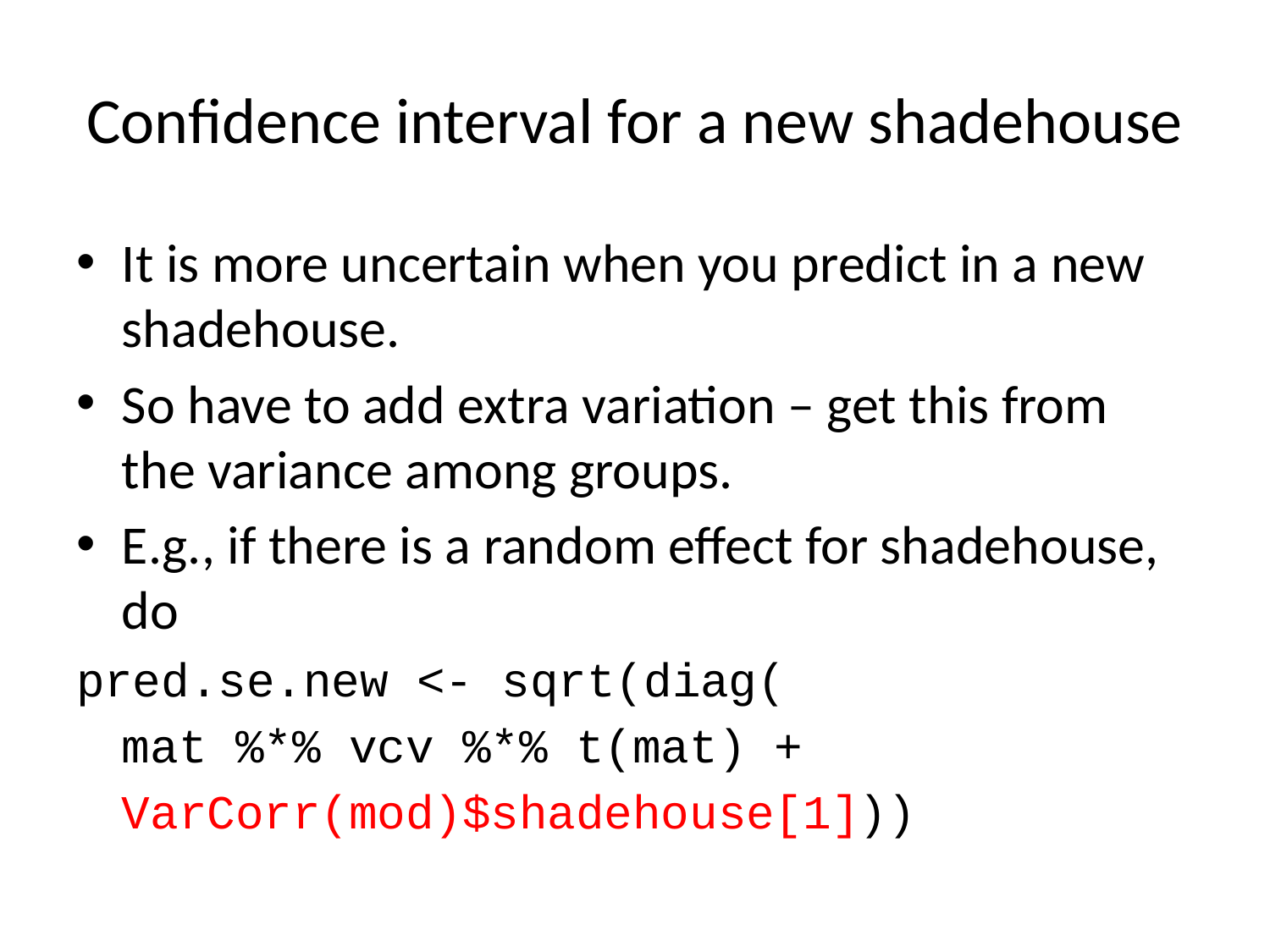

# Confidence interval for a new shadehouse
It is more uncertain when you predict in a new shadehouse.
So have to add extra variation – get this from the variance among groups.
E.g., if there is a random effect for shadehouse, do
pred.se.new <- sqrt(diag(
		mat %*% vcv %*% t(mat) +
		VarCorr(mod)$shadehouse[1]))